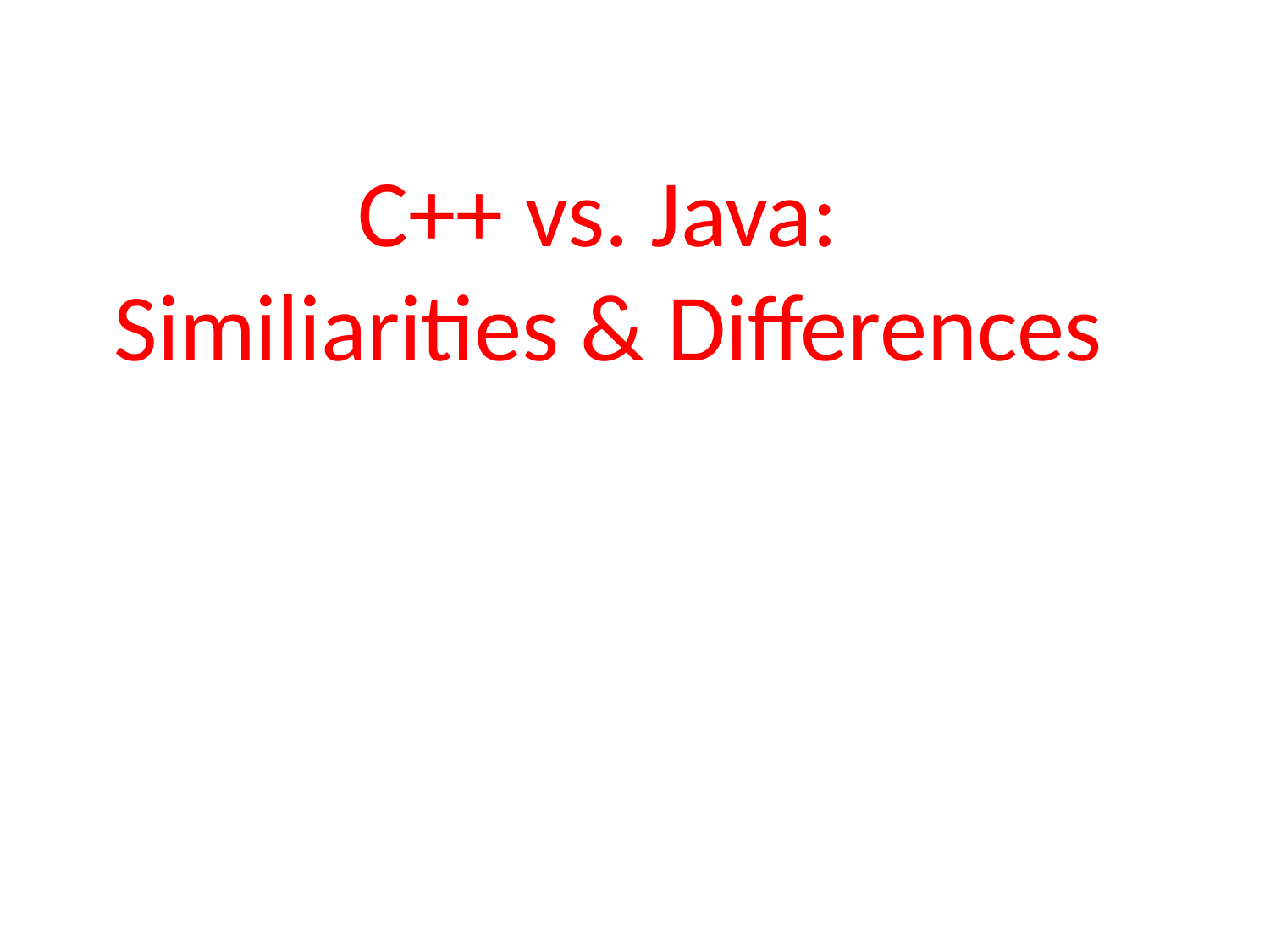

# C++ vs. Java: Similiarities & Differences